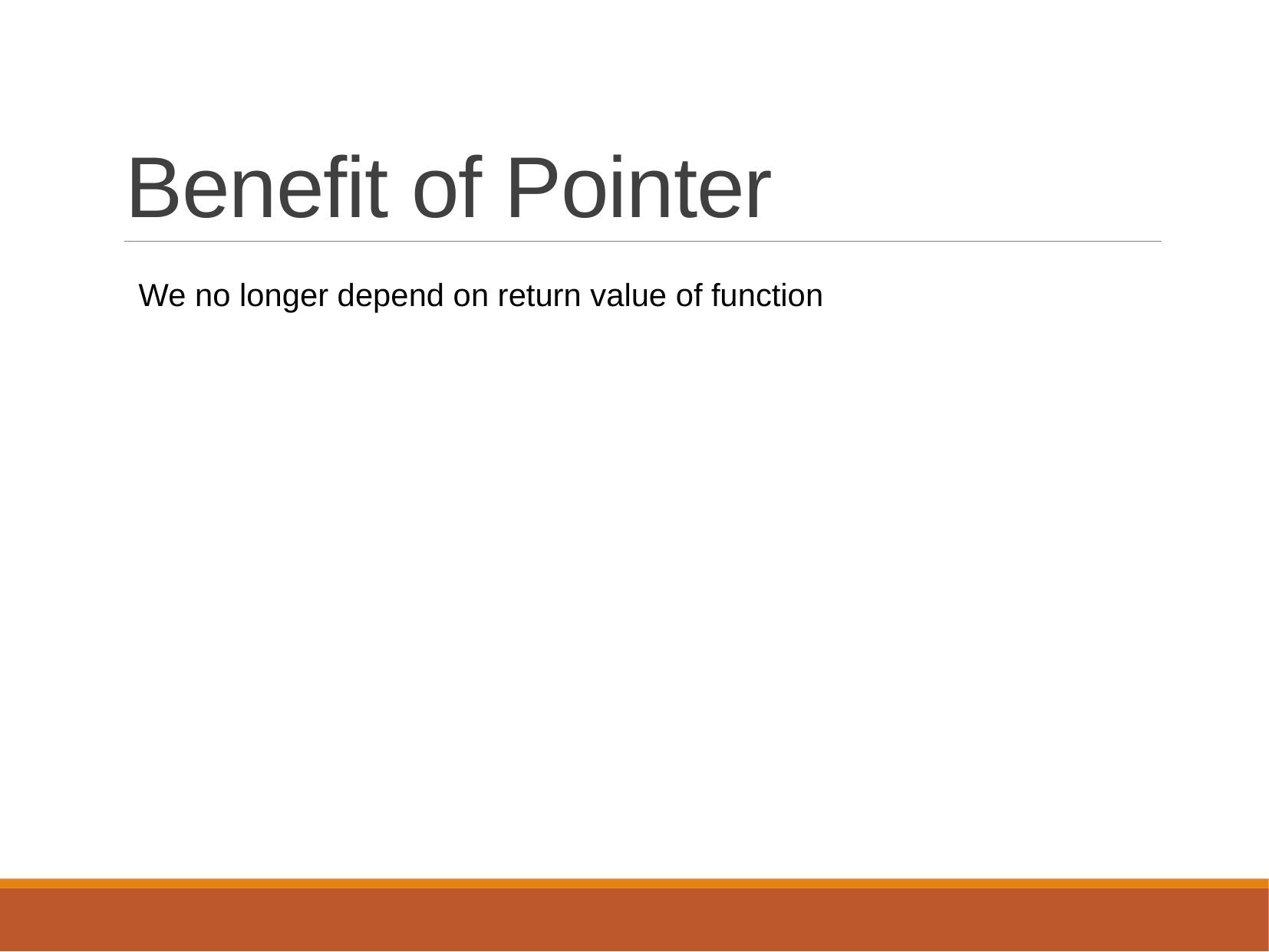

# Benefit of Pointer
We no longer depend on return value of function